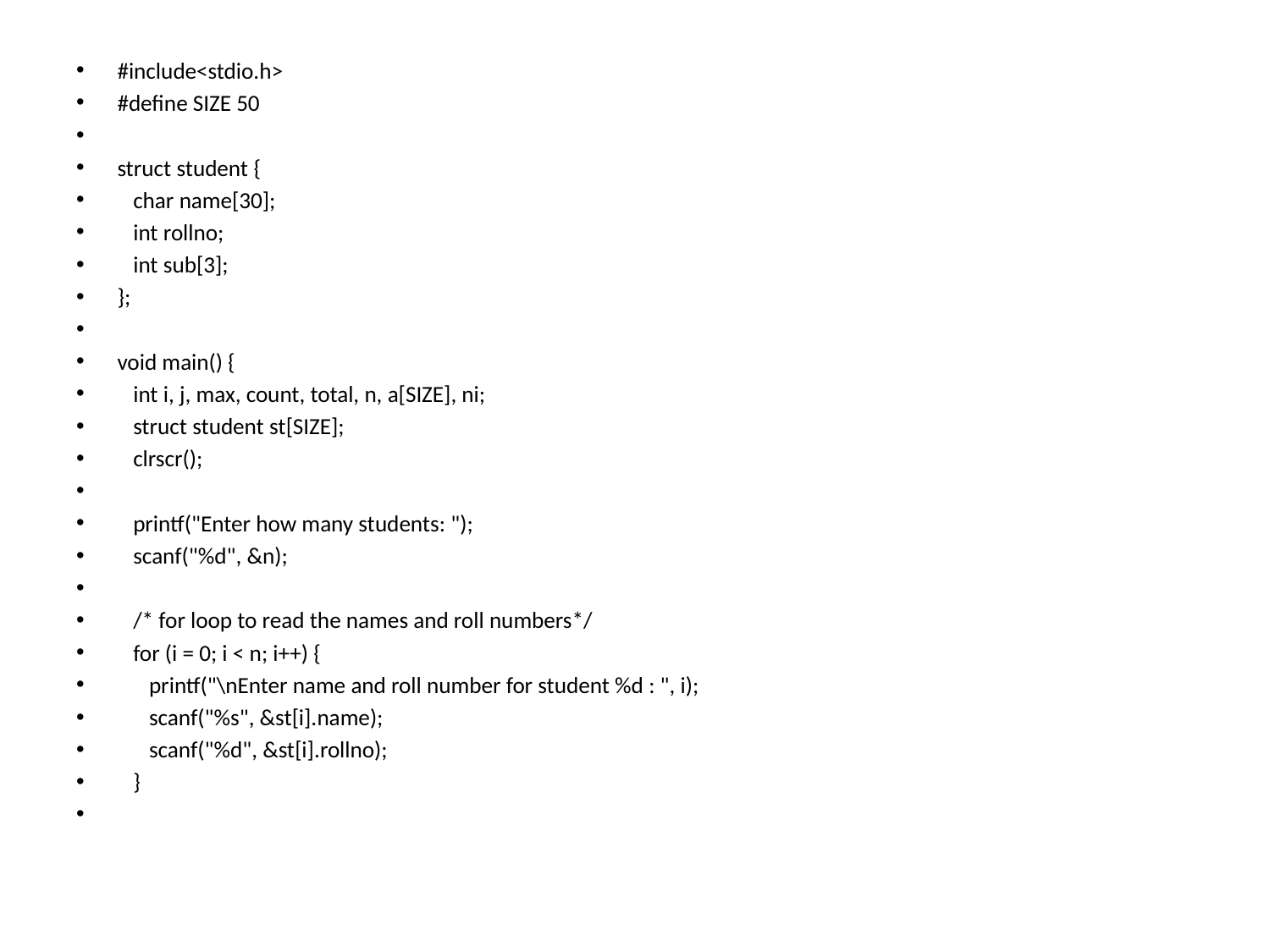

#include<stdio.h>
#define SIZE 50

struct student {
   char name[30];
   int rollno;
   int sub[3];
};

void main() {
   int i, j, max, count, total, n, a[SIZE], ni;
   struct student st[SIZE];
   clrscr();

   printf("Enter how many students: ");
   scanf("%d", &n);

   /* for loop to read the names and roll numbers*/
   for (i = 0; i < n; i++) {
      printf("\nEnter name and roll number for student %d : ", i);
      scanf("%s", &st[i].name);
      scanf("%d", &st[i].rollno);
   }